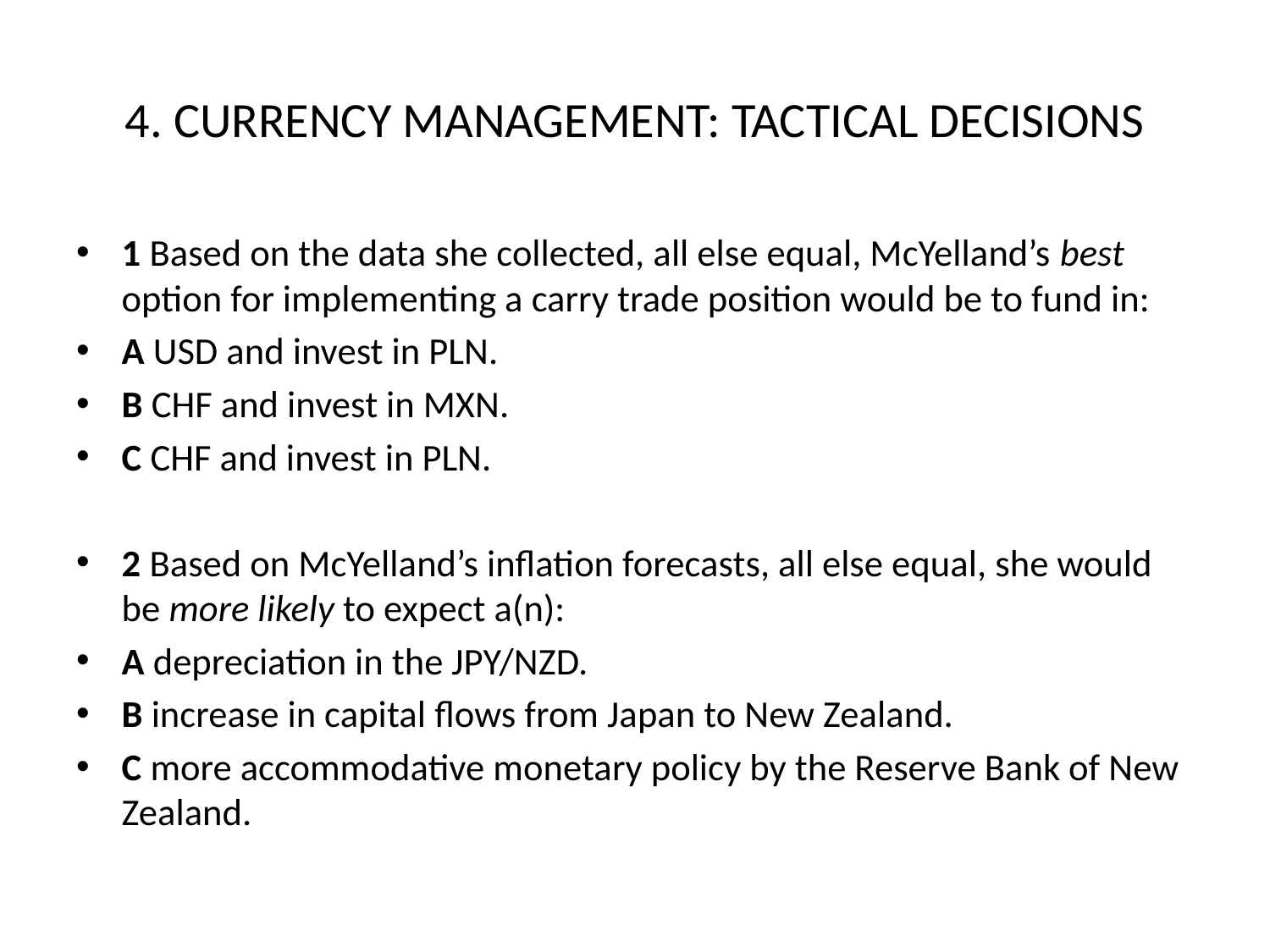

# 4. CURRENCY MANAGEMENT: TACTICAL DECISIONS
1 Based on the data she collected, all else equal, McYelland’s best option for implementing a carry trade position would be to fund in:
A USD and invest in PLN.
B CHF and invest in MXN.
C CHF and invest in PLN.

2 Based on McYelland’s inflation forecasts, all else equal, she would be more likely to expect a(n):
A depreciation in the JPY/NZD.
B increase in capital flows from Japan to New Zealand.
C more accommodative monetary policy by the Reserve Bank of New Zealand.